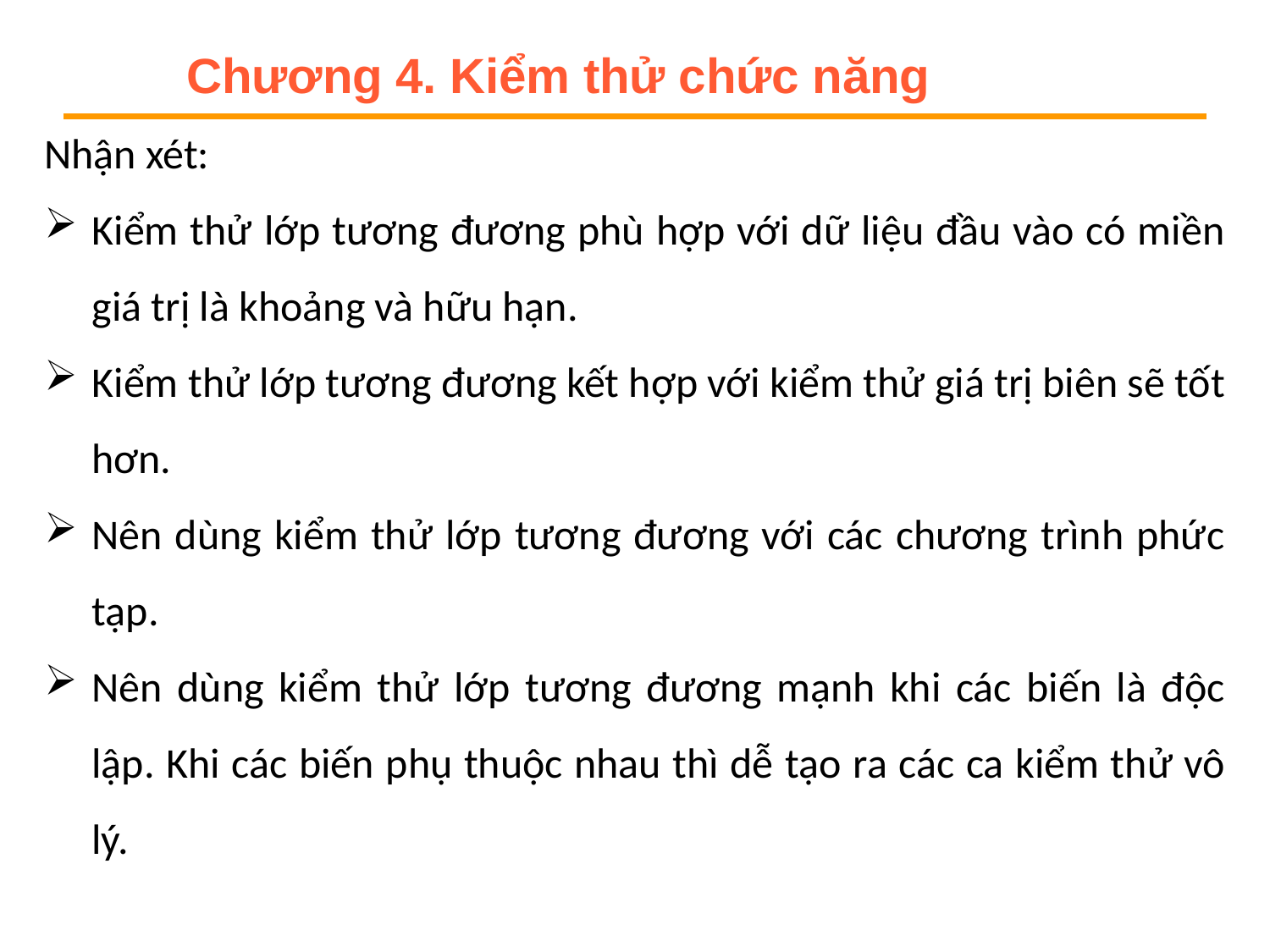

# Chương 4. Kiểm thử chức năng
Nhận xét:
Kiểm thử lớp tương đương phù hợp với dữ liệu đầu vào có miền giá trị là khoảng và hữu hạn.
Kiểm thử lớp tương đương kết hợp với kiểm thử giá trị biên sẽ tốt hơn.
Nên dùng kiểm thử lớp tương đương với các chương trình phức tạp.
Nên dùng kiểm thử lớp tương đương mạnh khi các biến là độc lập. Khi các biến phụ thuộc nhau thì dễ tạo ra các ca kiểm thử vô lý.